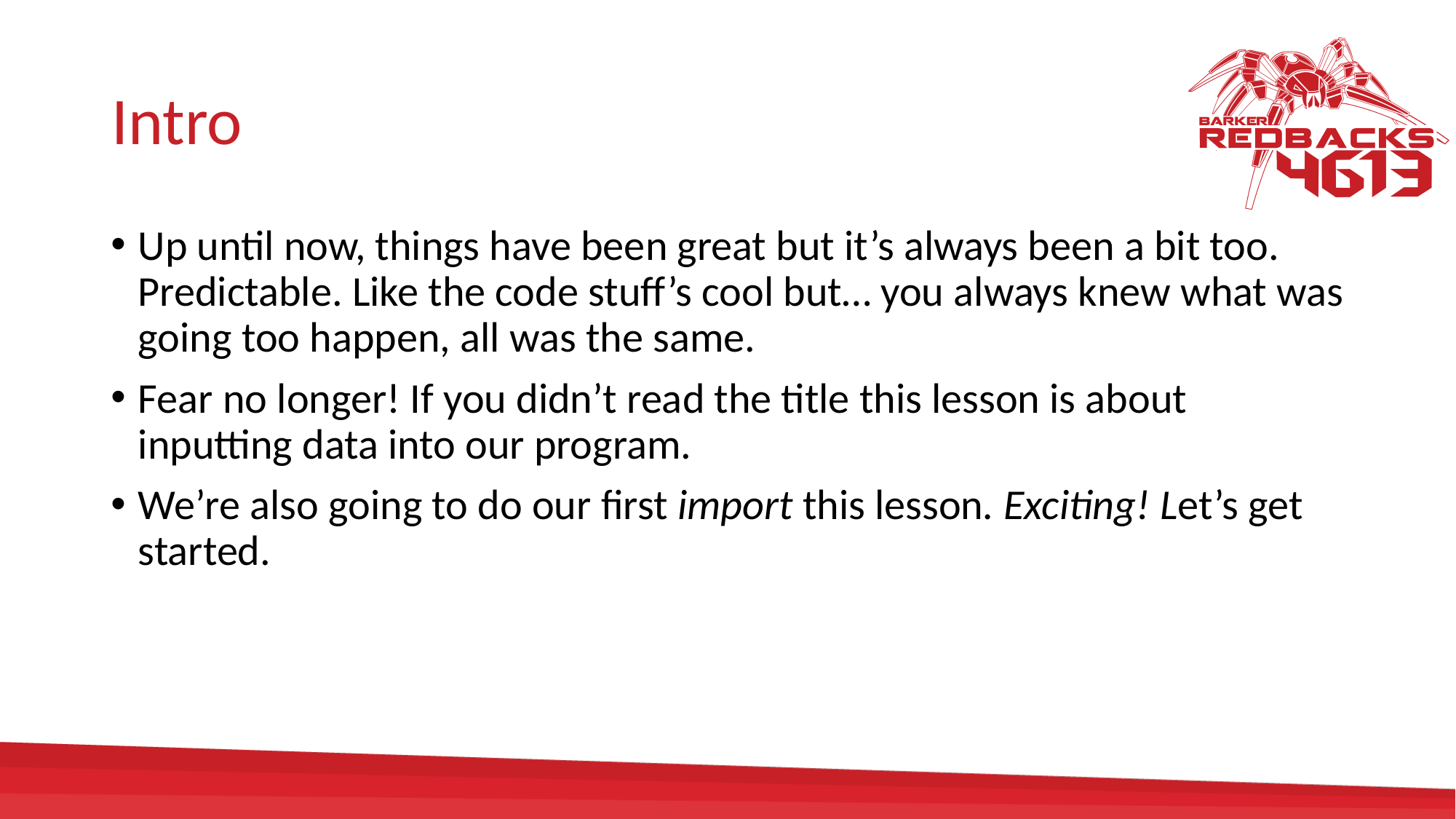

# Intro
Up until now, things have been great but it’s always been a bit too. Predictable. Like the code stuff’s cool but… you always knew what was going too happen, all was the same.
Fear no longer! If you didn’t read the title this lesson is about inputting data into our program.
We’re also going to do our first import this lesson. Exciting! Let’s get started.